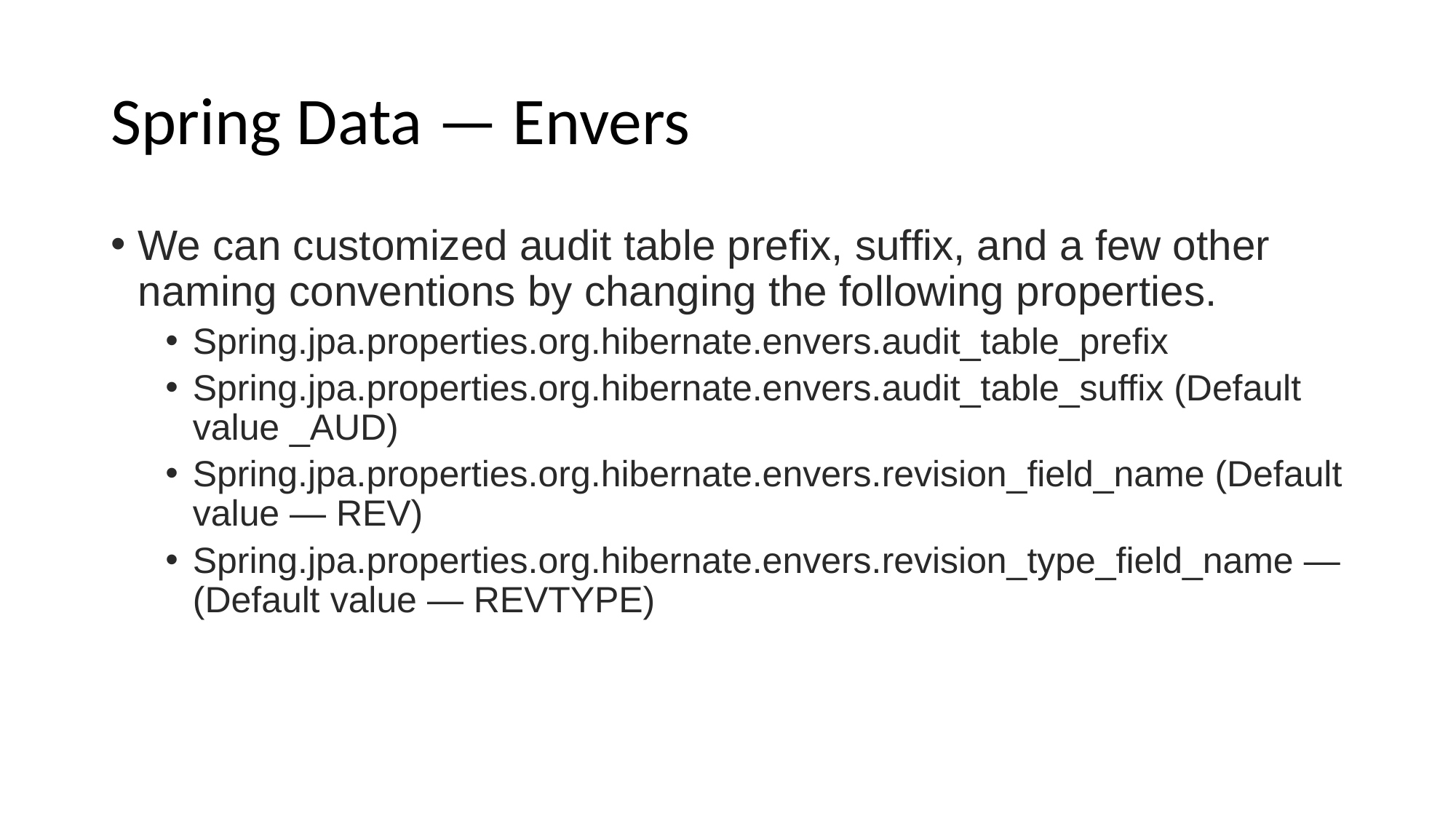

# Spring Data — Envers
We can customized audit table prefix, suffix, and a few other naming conventions by changing the following properties.
Spring.jpa.properties.org.hibernate.envers.audit_table_prefix
Spring.jpa.properties.org.hibernate.envers.audit_table_suffix (Default value _AUD)
Spring.jpa.properties.org.hibernate.envers.revision_field_name (Default value — REV)
Spring.jpa.properties.org.hibernate.envers.revision_type_field_name — (Default value — REVTYPE)